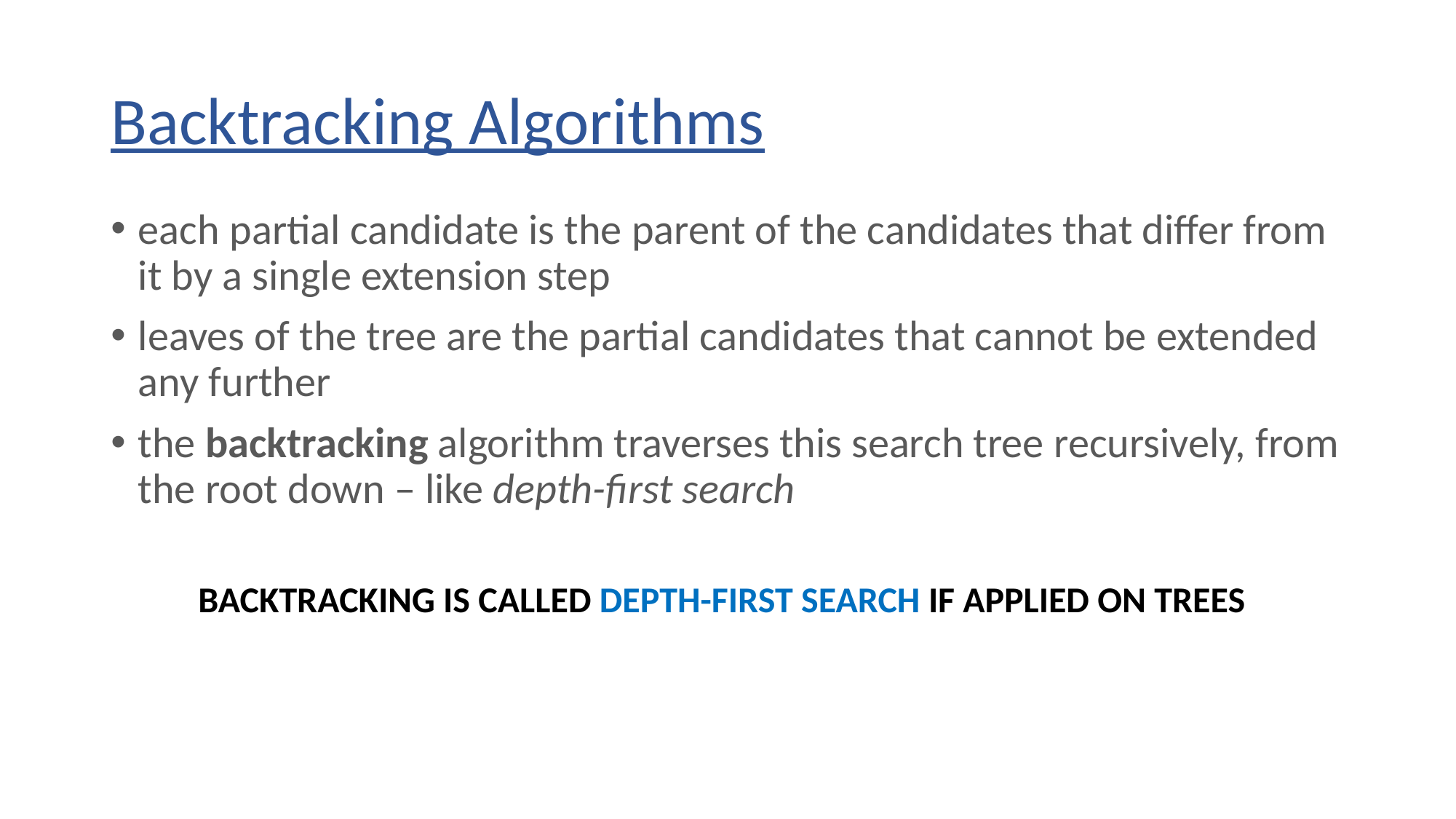

# Backtracking Algorithms
each partial candidate is the parent of the candidates that differ from it by a single extension step
leaves of the tree are the partial candidates that cannot be extended any further
the backtracking algorithm traverses this search tree recursively, from the root down – like depth-first search

    BACKTRACKING IS CALLED DEPTH-FIRST SEARCH IF APPLIED ON TREES